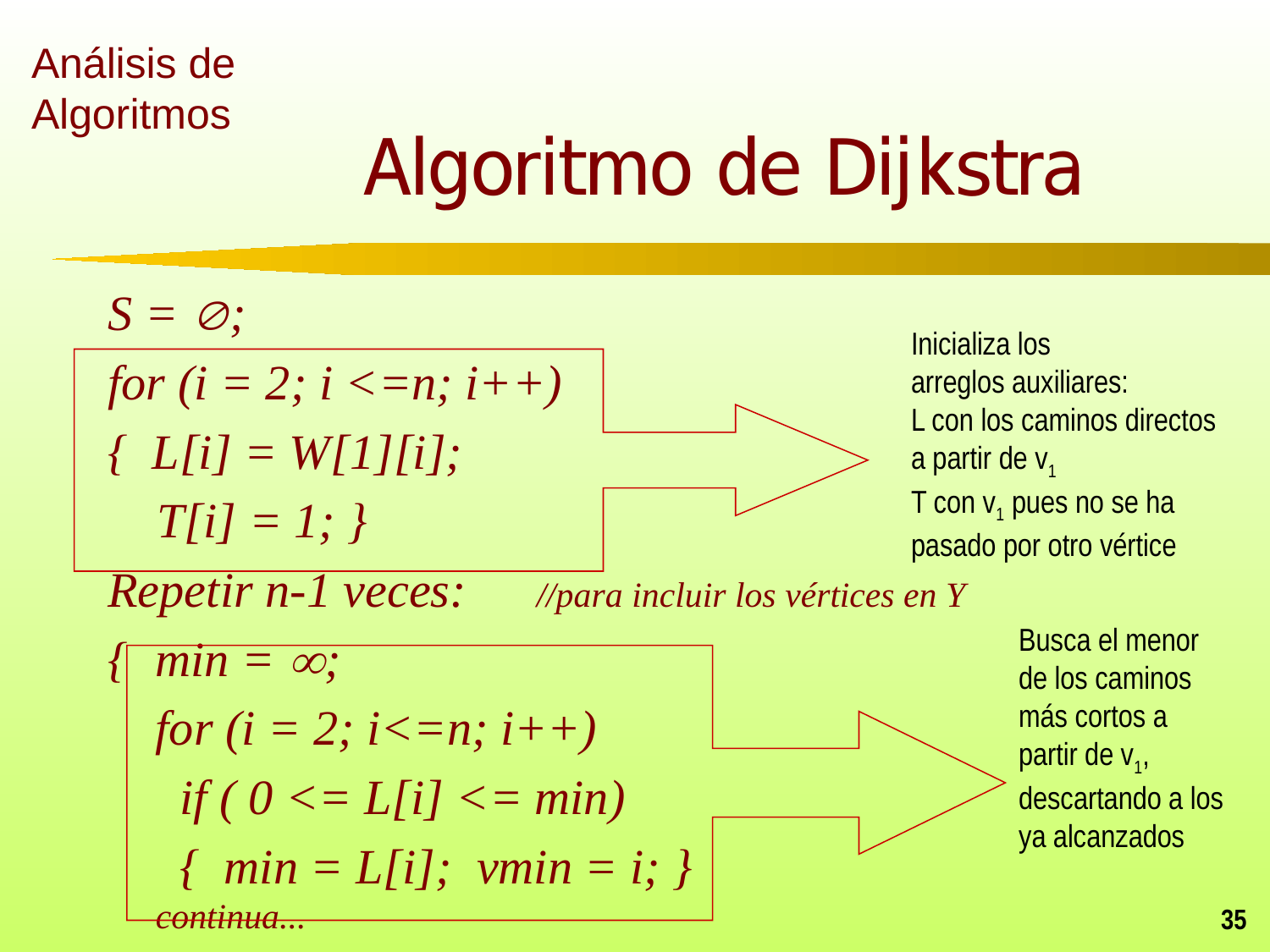

# Algoritmo de Dijkstra
S = ∅;
for (i = 2; i <=n; i++)
{  L[i] = W[1][i];
    T[i] = 1; }
Repetir n-1 veces: 	//para incluir los vértices en Y
{	min = ∞;
  	for (i = 2; i<=n; i++)
 	  if ( 0 <= L[i] <= min)
	  {  min = L[i];  vmin = i; }			continua...
Inicializa los
arreglos auxiliares:
L con los caminos directos
a partir de v1
T con v1 pues no se ha
pasado por otro vértice

Busca el menor
de los caminos
más cortos a
partir de v1,
descartando a los
ya alcanzados

35